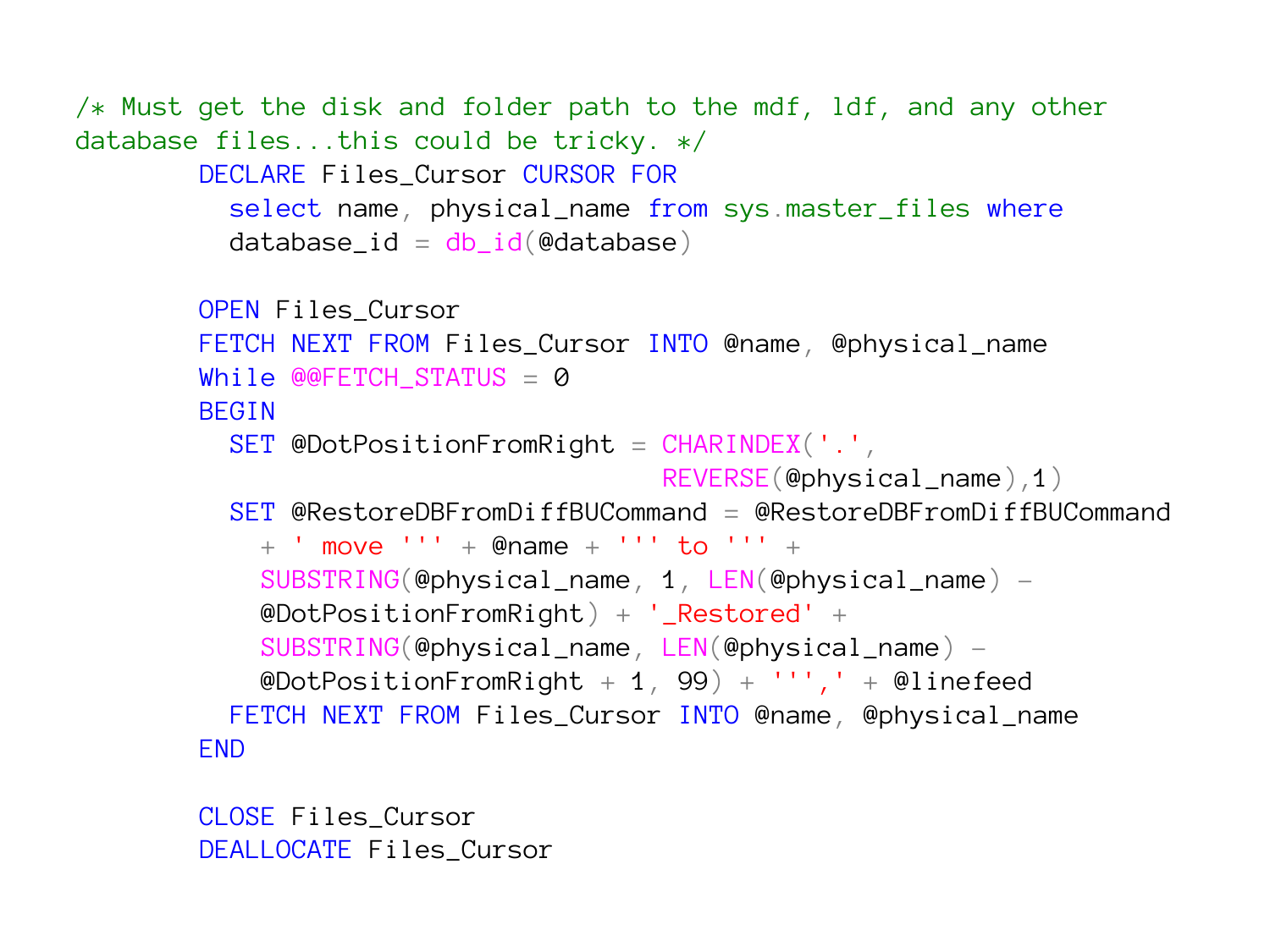

# /* Must get the disk and folder path to the mdf, ldf, and any other database files...this could be tricky. */ DECLARE Files_Cursor CURSOR FOR select name, physical_name from sys.master_files where database_id = db_id(@database) OPEN Files_Cursor FETCH NEXT FROM Files_Cursor INTO @name, @physical_name While @@FETCH_STATUS = 0 BEGIN SET @DotPositionFromRight = CHARINDEX('.', REVERSE(@physical_name),1) SET @RestoreDBFromDiffBUCommand = @RestoreDBFromDiffBUCommand + ' move ''' + @name + ''' to ''' + SUBSTRING(@physical_name, 1, LEN(@physical_name) – @DotPositionFromRight) + '_Restored' + SUBSTRING(@physical_name, LEN(@physical_name) – @DotPositionFromRight + 1, 99) + ''',' + @linefeed FETCH NEXT FROM Files_Cursor INTO @name, @physical_name END CLOSE Files_Cursor DEALLOCATE Files_Cursor